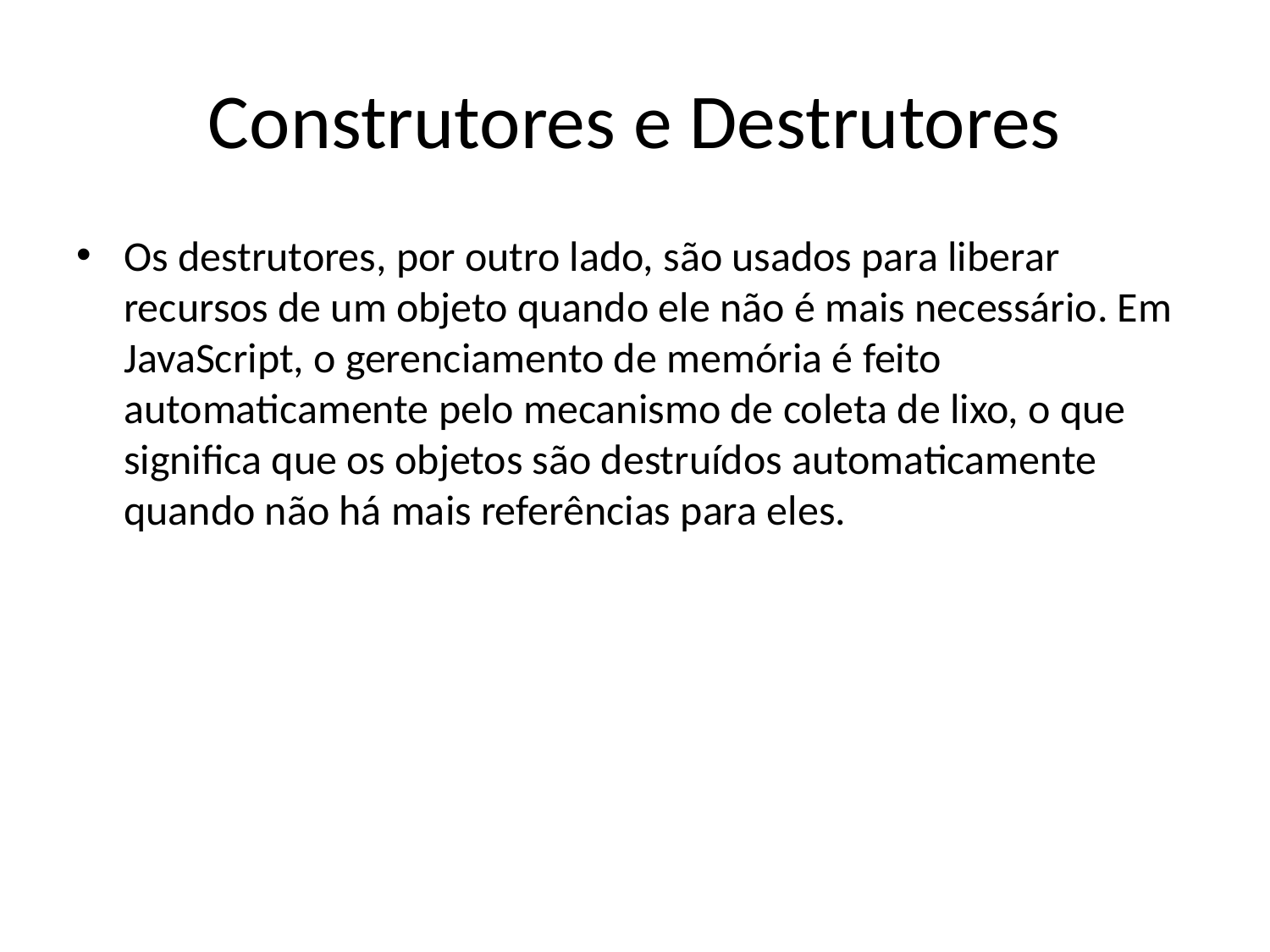

# Construtores e Destrutores
Os destrutores, por outro lado, são usados para liberar recursos de um objeto quando ele não é mais necessário. Em JavaScript, o gerenciamento de memória é feito automaticamente pelo mecanismo de coleta de lixo, o que significa que os objetos são destruídos automaticamente quando não há mais referências para eles.